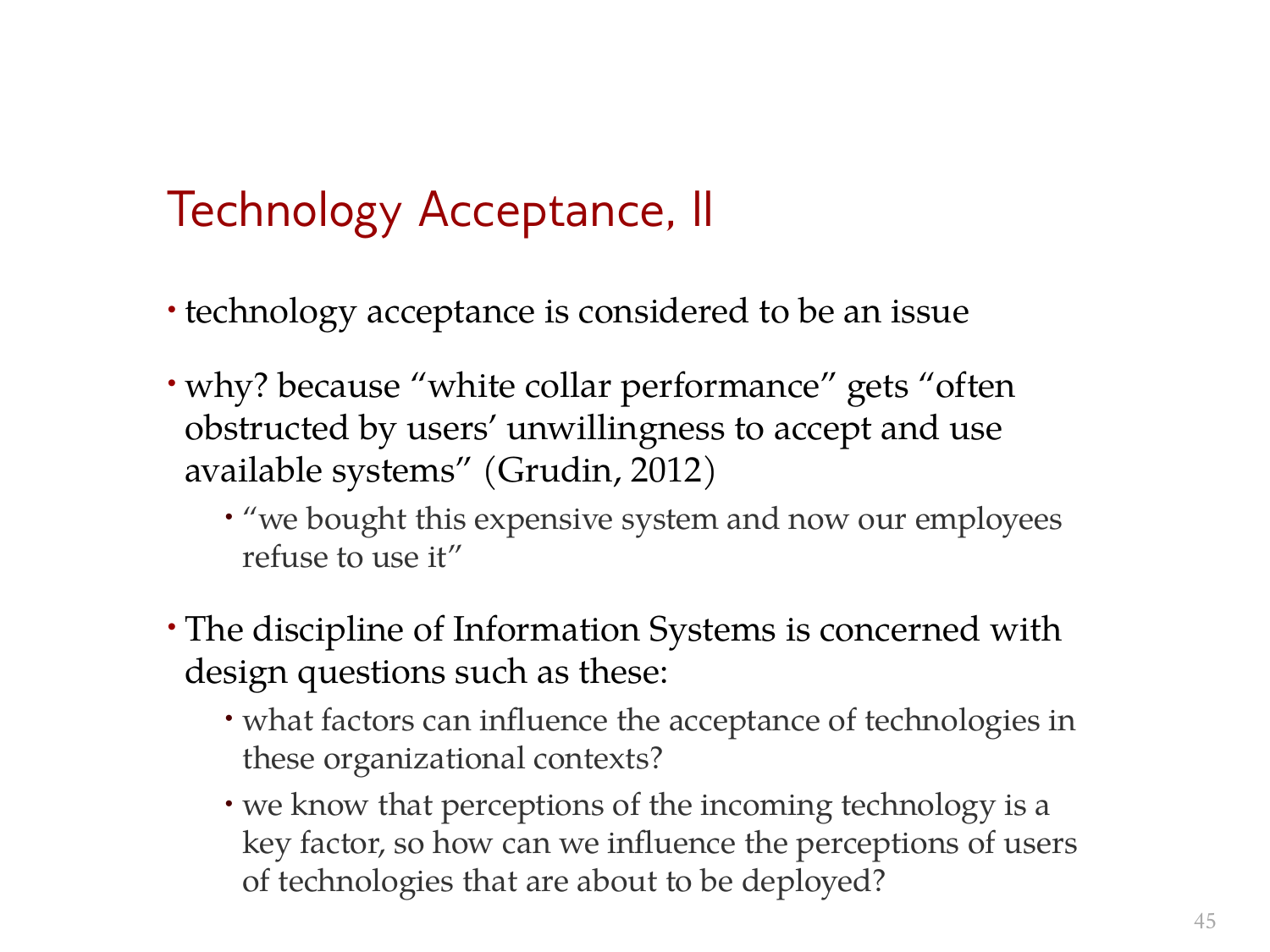

# Technology Acceptance, II
technology acceptance is considered to be an issue
why? because “white collar performance” gets “often obstructed by users’ unwillingness to accept and use available systems” (Grudin, 2012)
“we bought this expensive system and now our employees refuse to use it”
The discipline of Information Systems is concerned with design questions such as these:
what factors can influence the acceptance of technologies in these organizational contexts?
we know that perceptions of the incoming technology is a key factor, so how can we influence the perceptions of users of technologies that are about to be deployed?
45